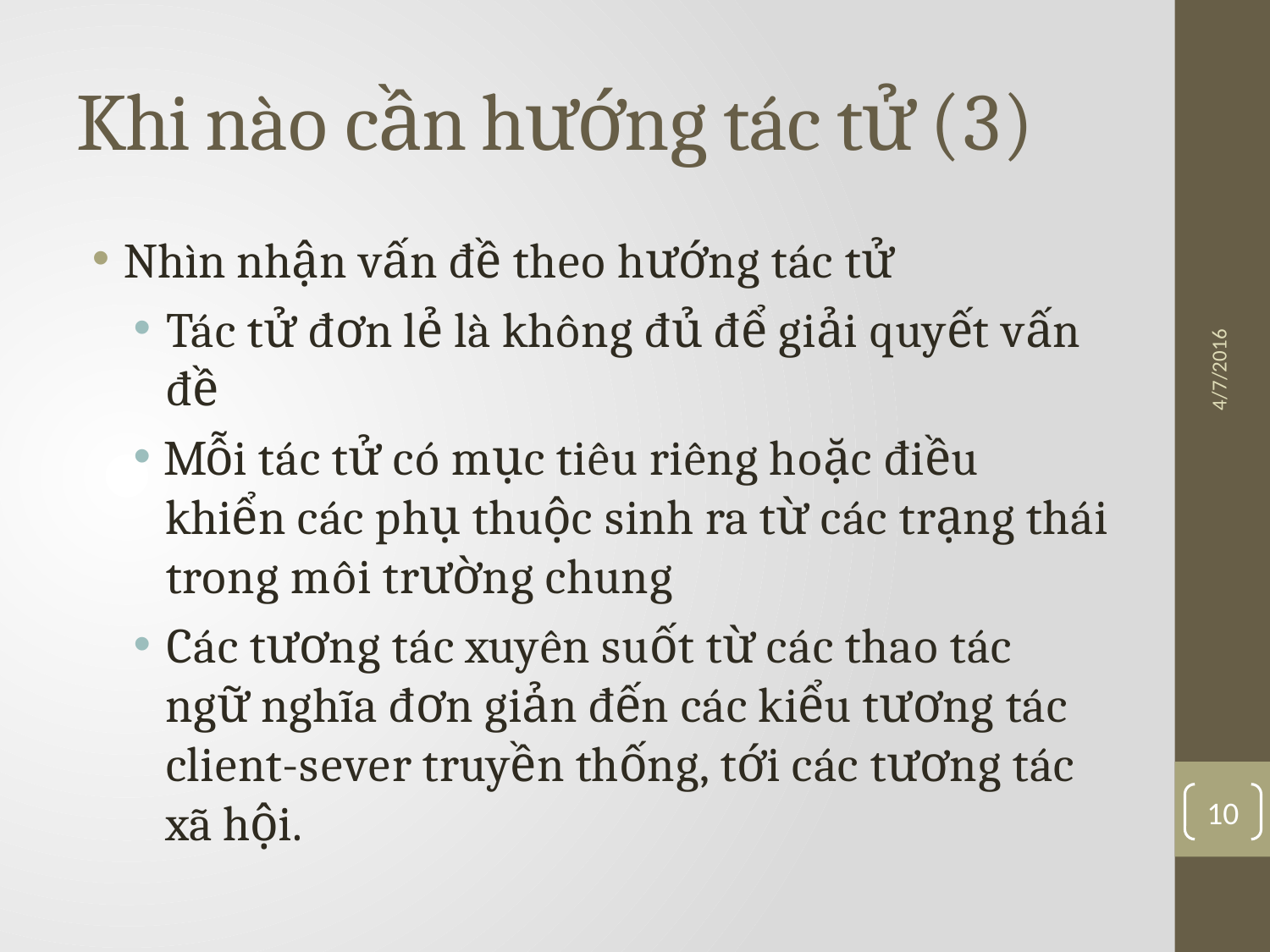

# Khi nào cần hướng tác tử (3)
Nhìn nhận vấn đề theo hướng tác tử
Tác tử đơn lẻ là không đủ để giải quyết vấn đề
Mỗi tác tử có mục tiêu riêng hoặc điều khiển các phụ thuộc sinh ra từ các trạng thái trong môi trường chung
Các tương tác xuyên suốt từ các thao tác ngữ nghĩa đơn giản đến các kiểu tương tác client-sever truyền thống, tới các tương tác xã hội.
4/7/2016
10